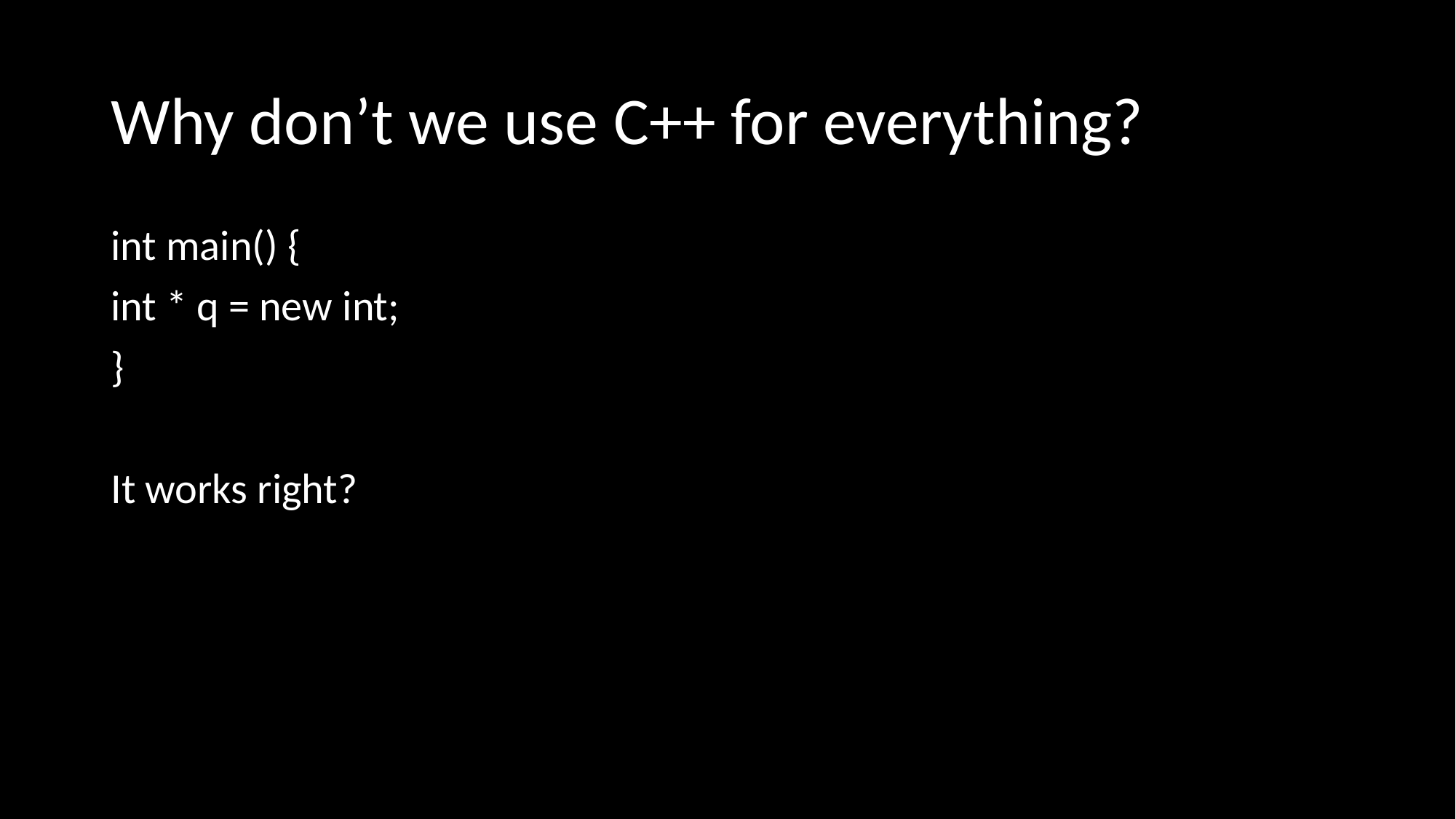

# Why don’t we use C++ for everything?
int main() {
int * q = new int;
}

It works right?